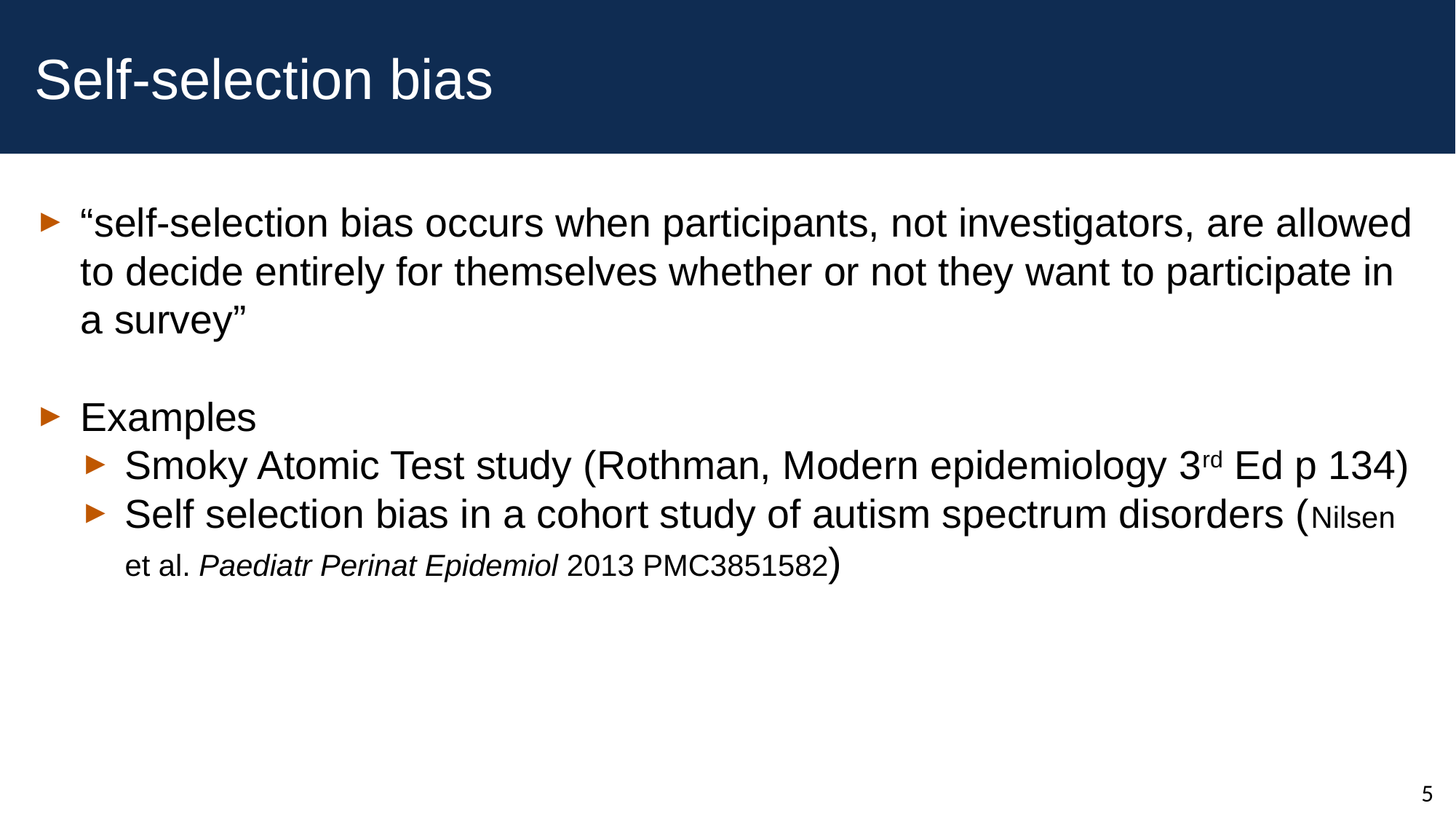

# Self-selection bias
“self-selection bias occurs when participants, not investigators, are allowed to decide entirely for themselves whether or not they want to participate in a survey”
Examples
Smoky Atomic Test study (Rothman, Modern epidemiology 3rd Ed p 134)
Self selection bias in a cohort study of autism spectrum disorders (Nilsen et al. Paediatr Perinat Epidemiol 2013 PMC3851582)